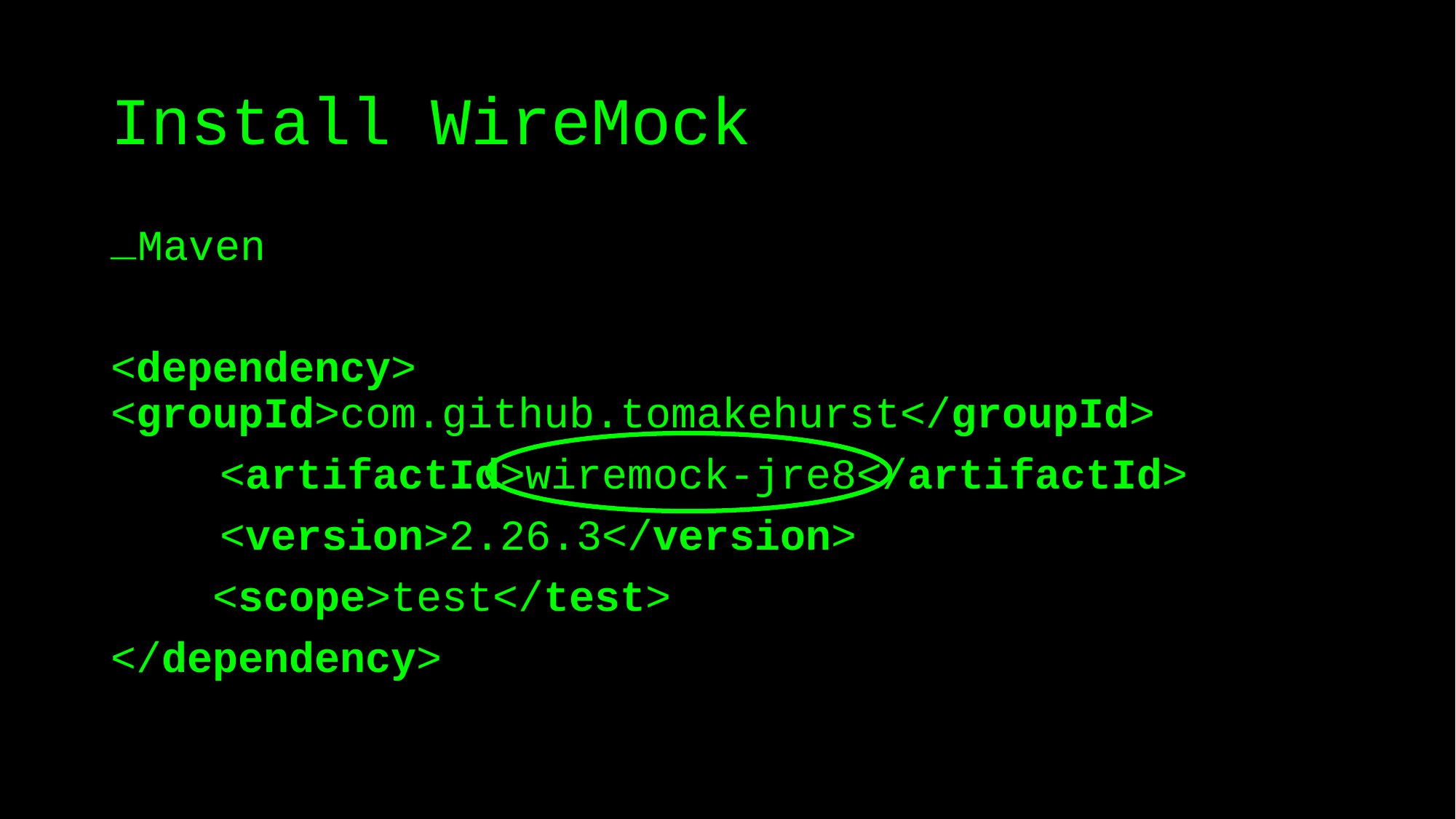

# Install WireMock
Maven

<dependency>			<groupId>com.github.tomakehurst</groupId>
	<artifactId>wiremock-jre8</artifactId>
	<version>2.26.3</version>
    <scope>test</test>
</dependency>